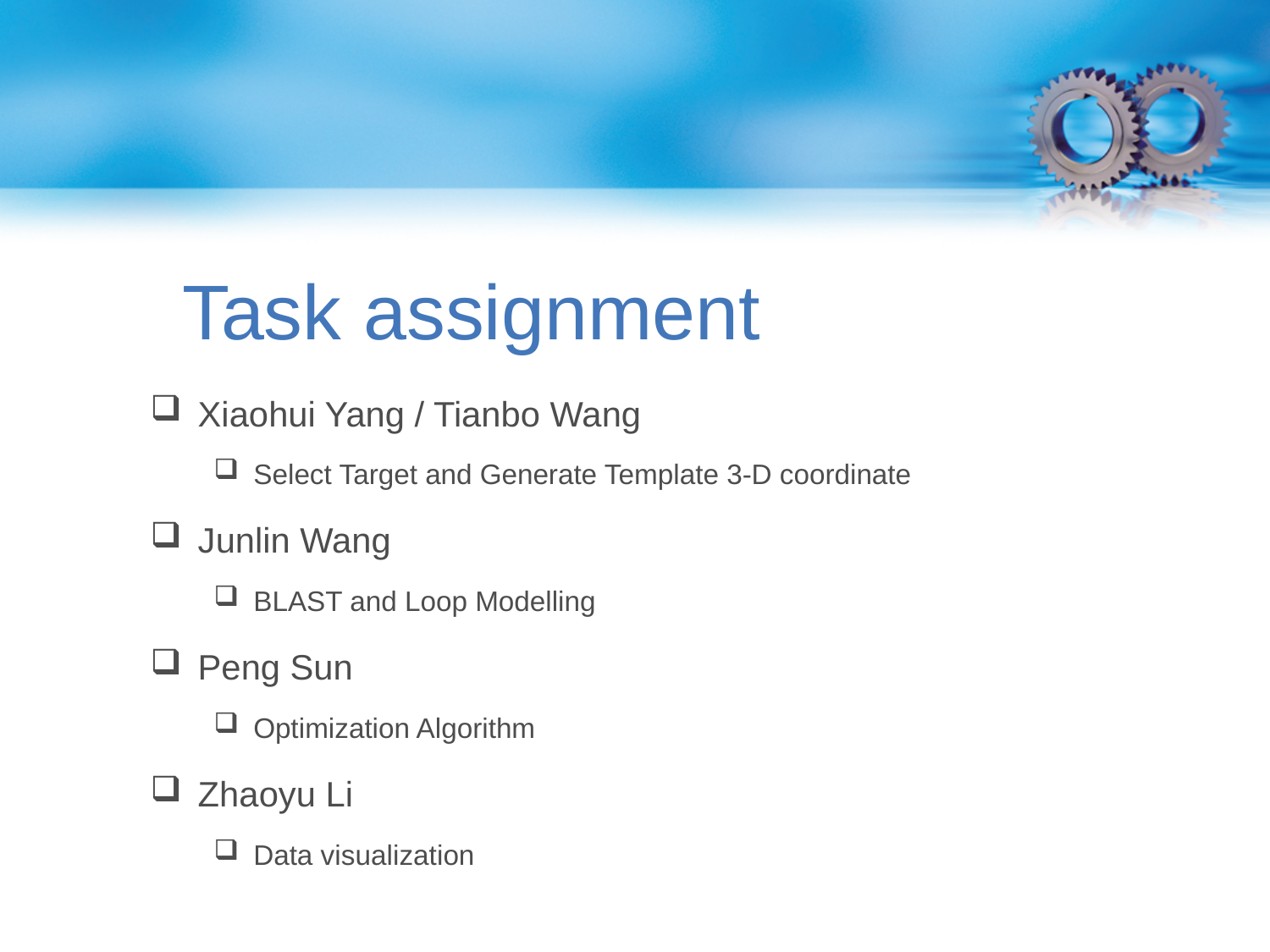

# Task assignment
Xiaohui Yang / Tianbo Wang
Select Target and Generate Template 3-D coordinate
Junlin Wang
BLAST and Loop Modelling
Peng Sun
Optimization Algorithm
Zhaoyu Li
Data visualization